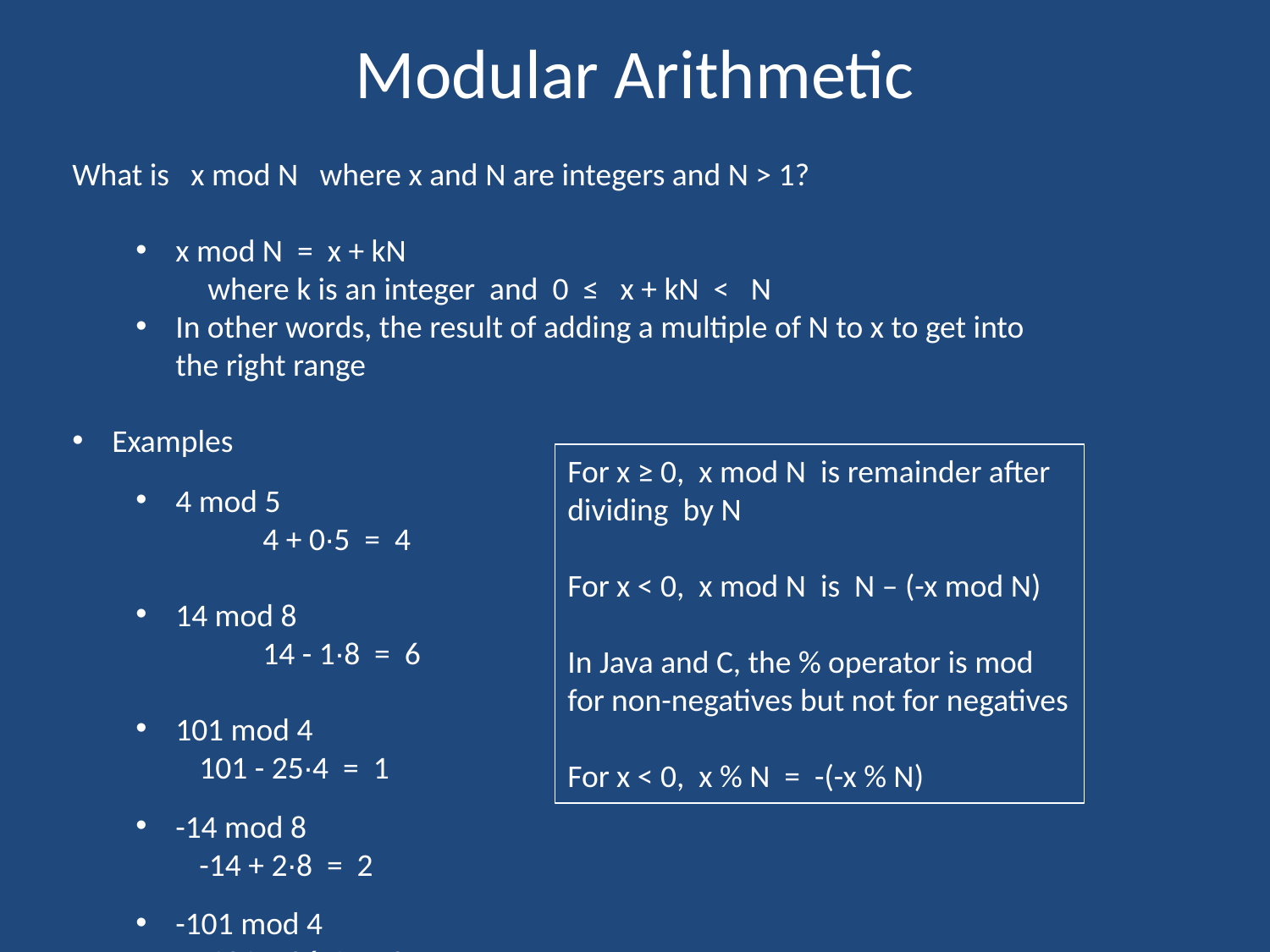

# Modular Arithmetic
What is   x mod N   where x and N are integers and N > 1?
x mod N  =  x + kN
          where k is an integer  and  0  ≤   x + kN  <   N
In other words, the result of adding a multiple of N to x to get into the right range

Examples

4 mod 5
	4 + 0∙5  =  4
14 mod 8
	14 - 1∙8  =  6
101 mod 4
101 - 25∙4  =  1
-14 mod 8
-14 + 2∙8  =  2
-101 mod 4
-101 + 26∙4  =  3

For x ≥ 0,  x mod N  is remainder after dividing  by N
For x < 0,  x mod N  is  N – (-x mod N)
In Java and C, the % operator is mod for non-negatives but not for negatives

For x < 0,  x % N  =  -(-x % N)